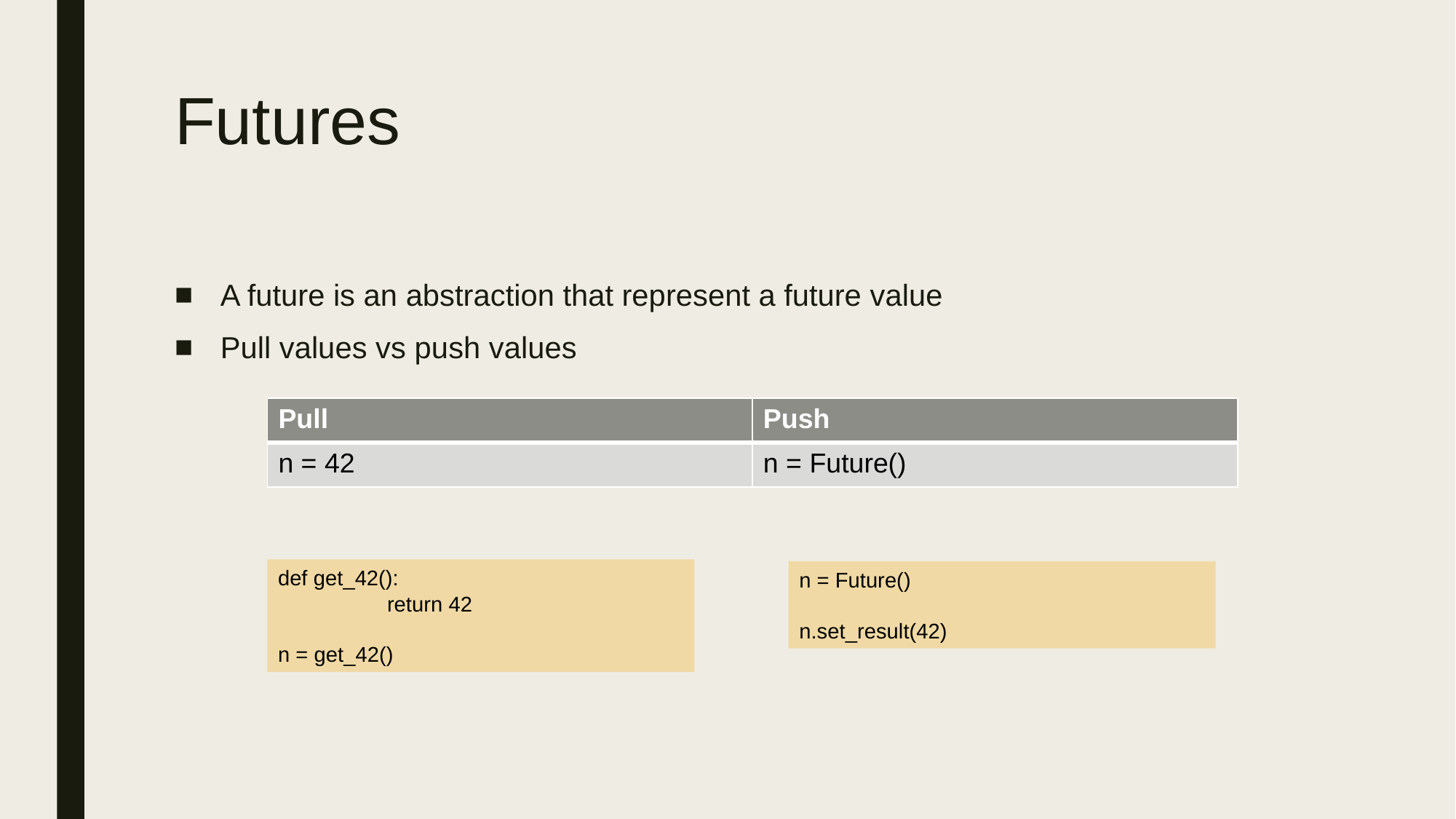

# Futures
A future is an abstraction that represent a future value
Pull values vs push values

| Pull | Push |
| --- | --- |
| n = 42 | n = Future() |
def get_42():
	return 42

n = get_42()
n = Future()

n.set_result(42)